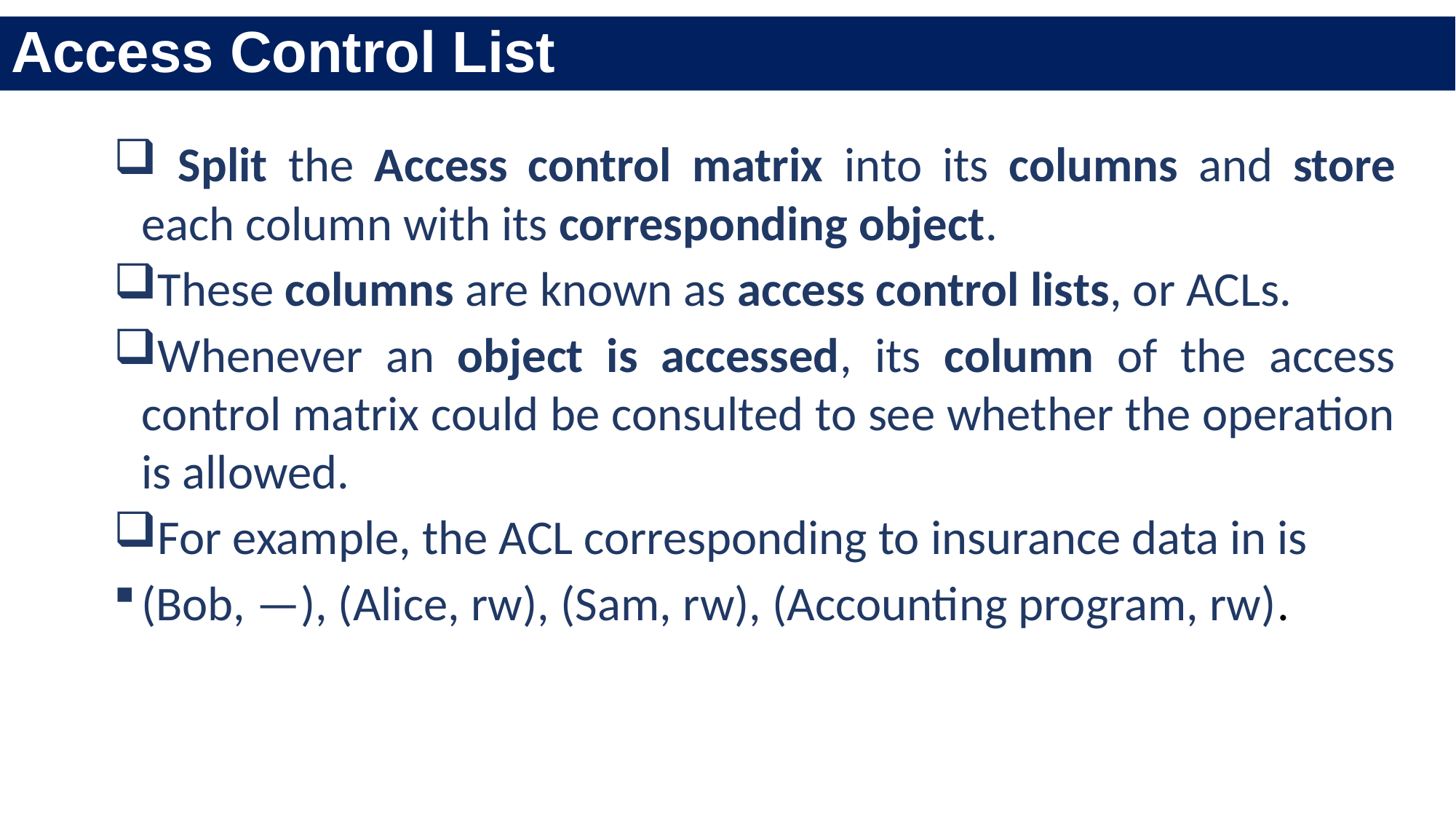

Access Control List
 Split the Access control matrix into its columns and store each column with its corresponding object.
These columns are known as access control lists, or ACLs.
Whenever an object is accessed, its column of the access control matrix could be consulted to see whether the operation is allowed.
For example, the ACL corresponding to insurance data in is
(Bob, —), (Alice, rw), (Sam, rw), (Accounting program, rw).